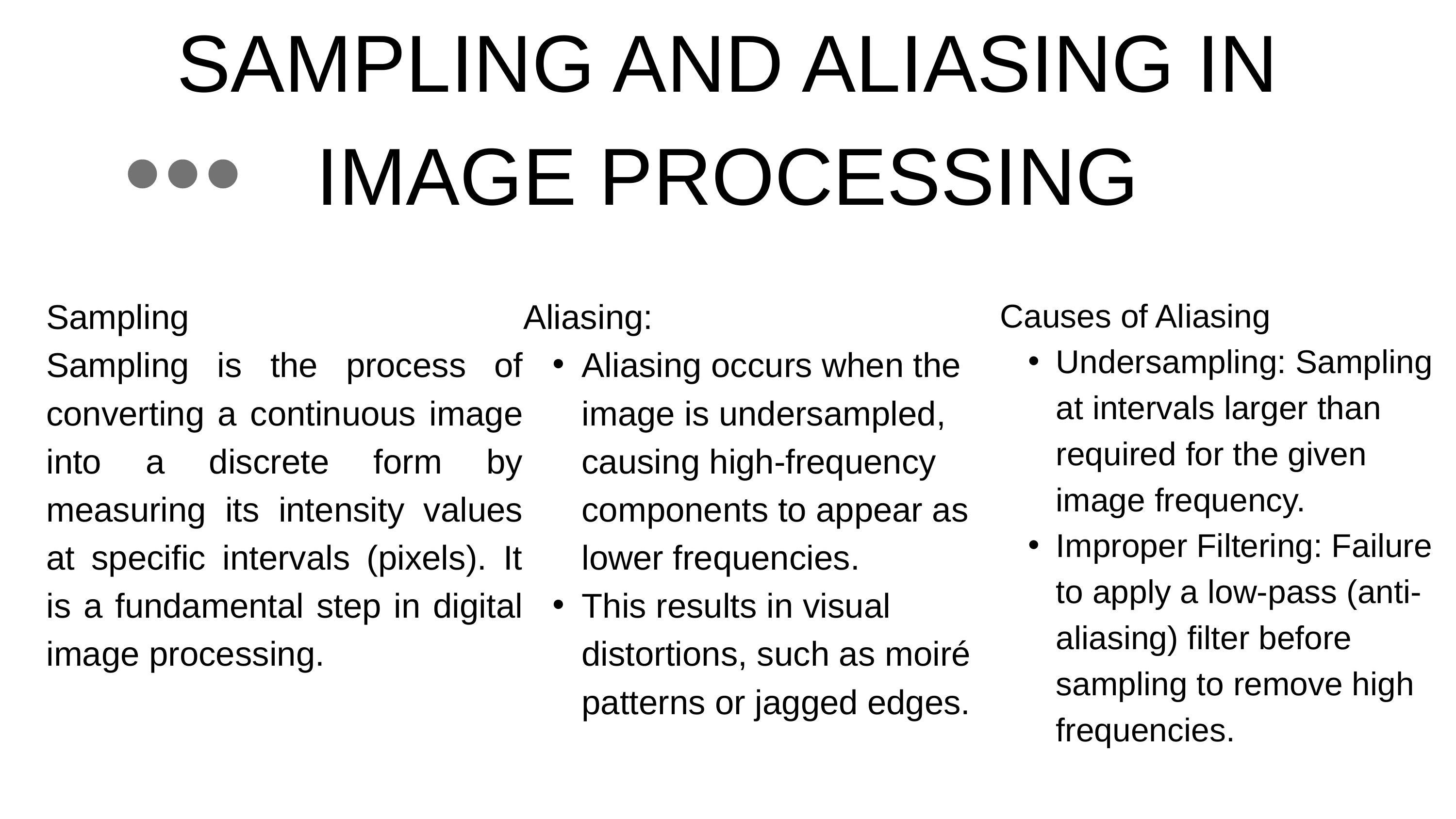

SAMPLING AND ALIASING IN IMAGE PROCESSING

Sampling
Sampling is the process of converting a continuous image into a discrete form by measuring its intensity values at specific intervals (pixels). It is a fundamental step in digital image processing.

Aliasing:
Aliasing occurs when the image is undersampled, causing high-frequency components to appear as lower frequencies.
This results in visual distortions, such as moiré patterns or jagged edges.

Causes of Aliasing
Undersampling: Sampling at intervals larger than required for the given image frequency.
Improper Filtering: Failure to apply a low-pass (anti-aliasing) filter before sampling to remove high frequencies.